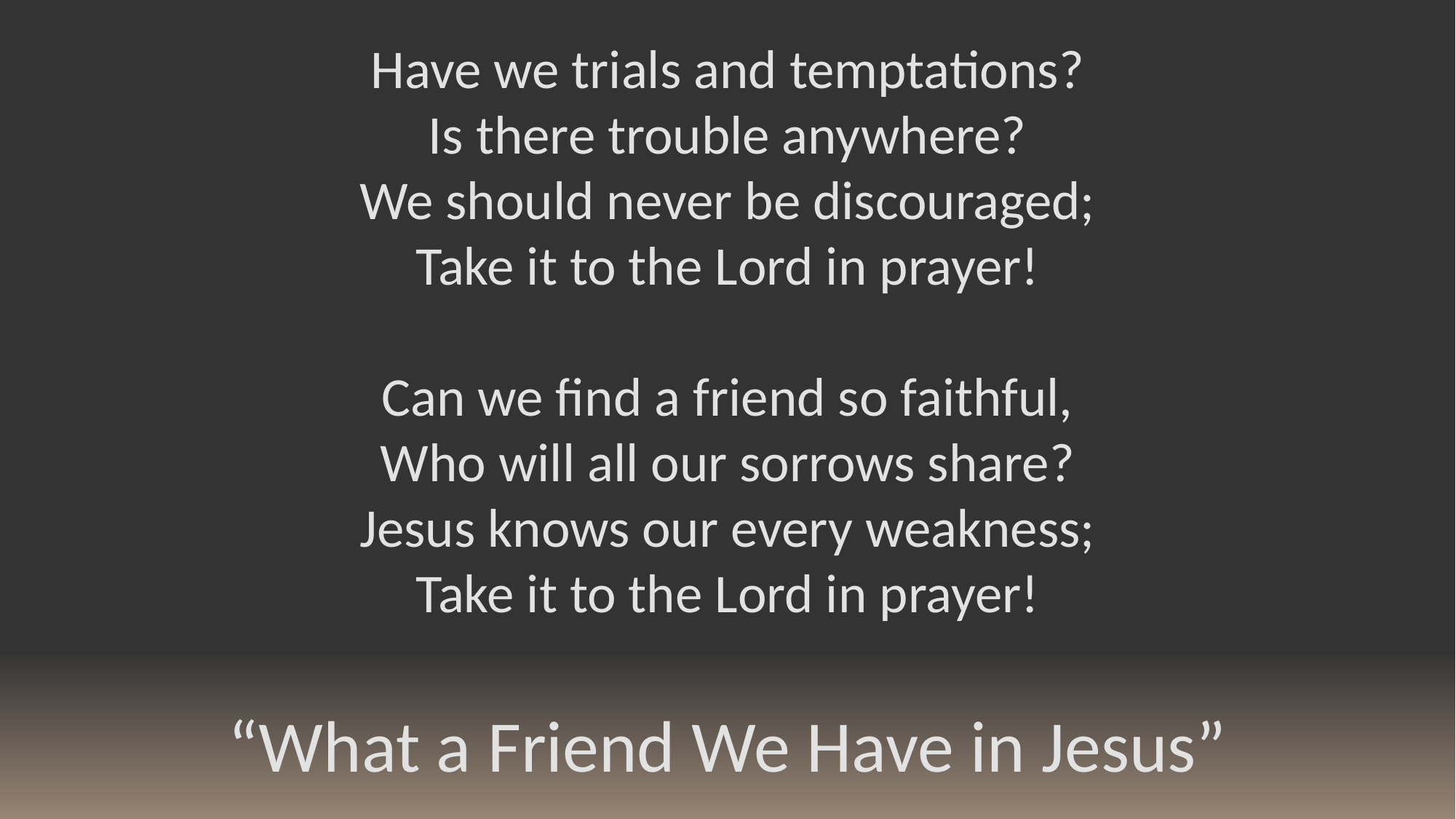

Have we trials and temptations?
Is there trouble anywhere?
We should never be discouraged;
Take it to the Lord in prayer!

Can we find a friend so faithful,
Who will all our sorrows share?
Jesus knows our every weakness;
Take it to the Lord in prayer!

“What a Friend We Have in Jesus”